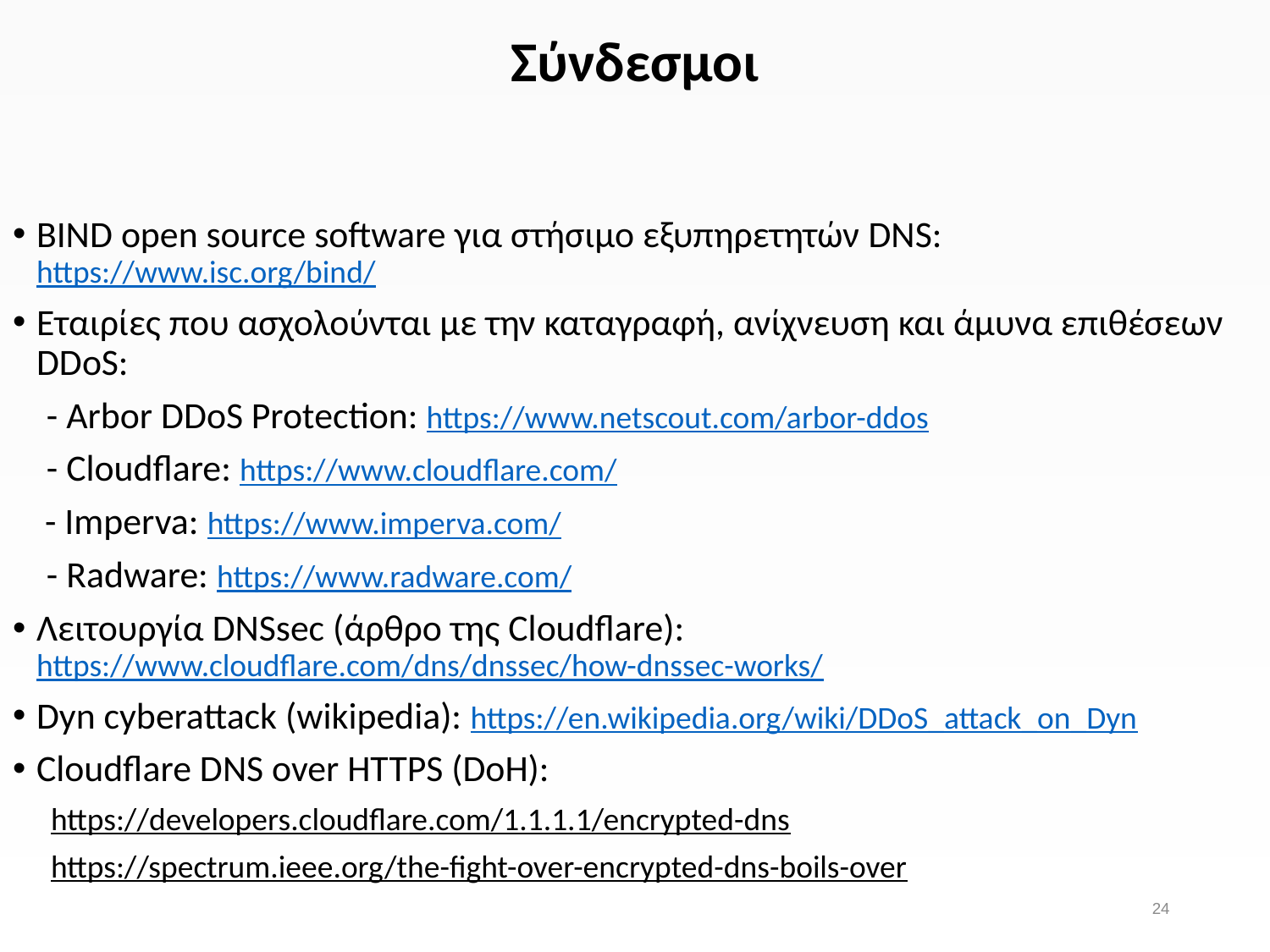

# Σύνδεσμοι
BIND open source software για στήσιμο εξυπηρετητών DNS: https://www.isc.org/bind/
Εταιρίες που ασχολούνται με την καταγραφή, ανίχνευση και άμυνα επιθέσεων DDoS:
    - Arbor DDoS Protection: https://www.netscout.com/arbor-ddos
    - Cloudflare: https://www.cloudflare.com/
	 - Imperva: https://www.imperva.com/
    - Radware: https://www.radware.com/
Λειτουργία DNSsec (άρθρο της Cloudflare): https://www.cloudflare.com/dns/dnssec/how-dnssec-works/
Dyn cyberattack (wikipedia): https://en.wikipedia.org/wiki/DDoS_attack_on_Dyn
Cloudflare DNS over HTTPS (DoH):
https://developers.cloudflare.com/1.1.1.1/encrypted-dns
https://spectrum.ieee.org/the-fight-over-encrypted-dns-boils-over

24